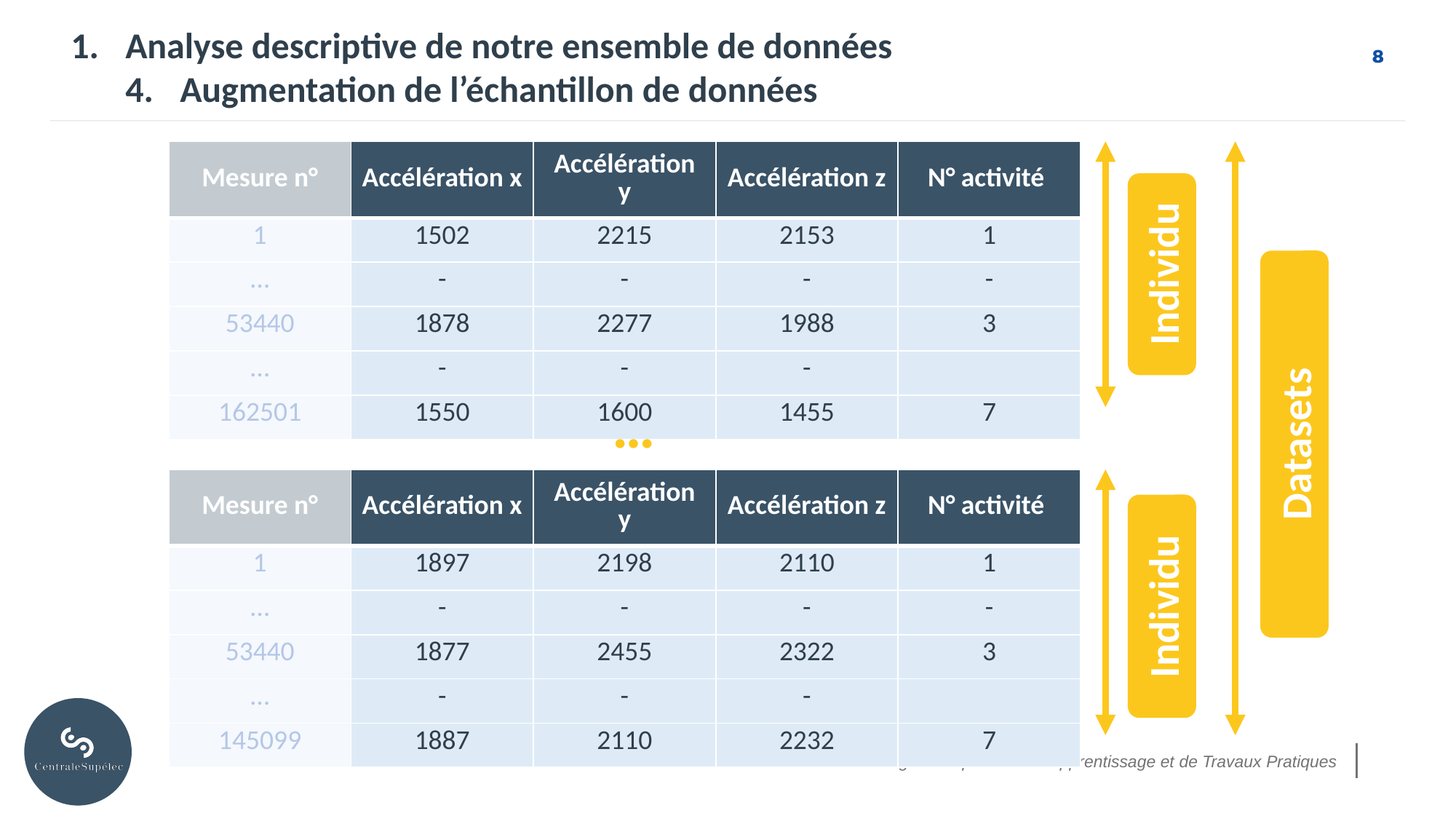

Analyse descriptive de notre ensemble de données
Augmentation de l’échantillon de données
| Mesure n° | Accélération x | Accélération y | Accélération z | N° activité |
| --- | --- | --- | --- | --- |
| 1 | 1502 | 2215 | 2153 | 1 |
| … | - | - | - | - |
| 53440 | 1878 | 2277 | 1988 | 3 |
| … | - | - | - |  |
| 162501 | 1550 | 1600 | 1455 | 7 |
Individu 1
…
Datasets concaténés
| Mesure n° | Accélération x | Accélération y | Accélération z | N° activité |
| --- | --- | --- | --- | --- |
| 1 | 1897 | 2198 | 2110 | 1 |
| … | - | - | - | - |
| 53440 | 1877 | 2455 | 2322 | 3 |
| … | - | - | - |  |
| 145099 | 1887 | 2110 | 2232 | 7 |
Individu 15
Introduction au Machine Learning – Compte rendu d’apprentissage et de Travaux Pratiques